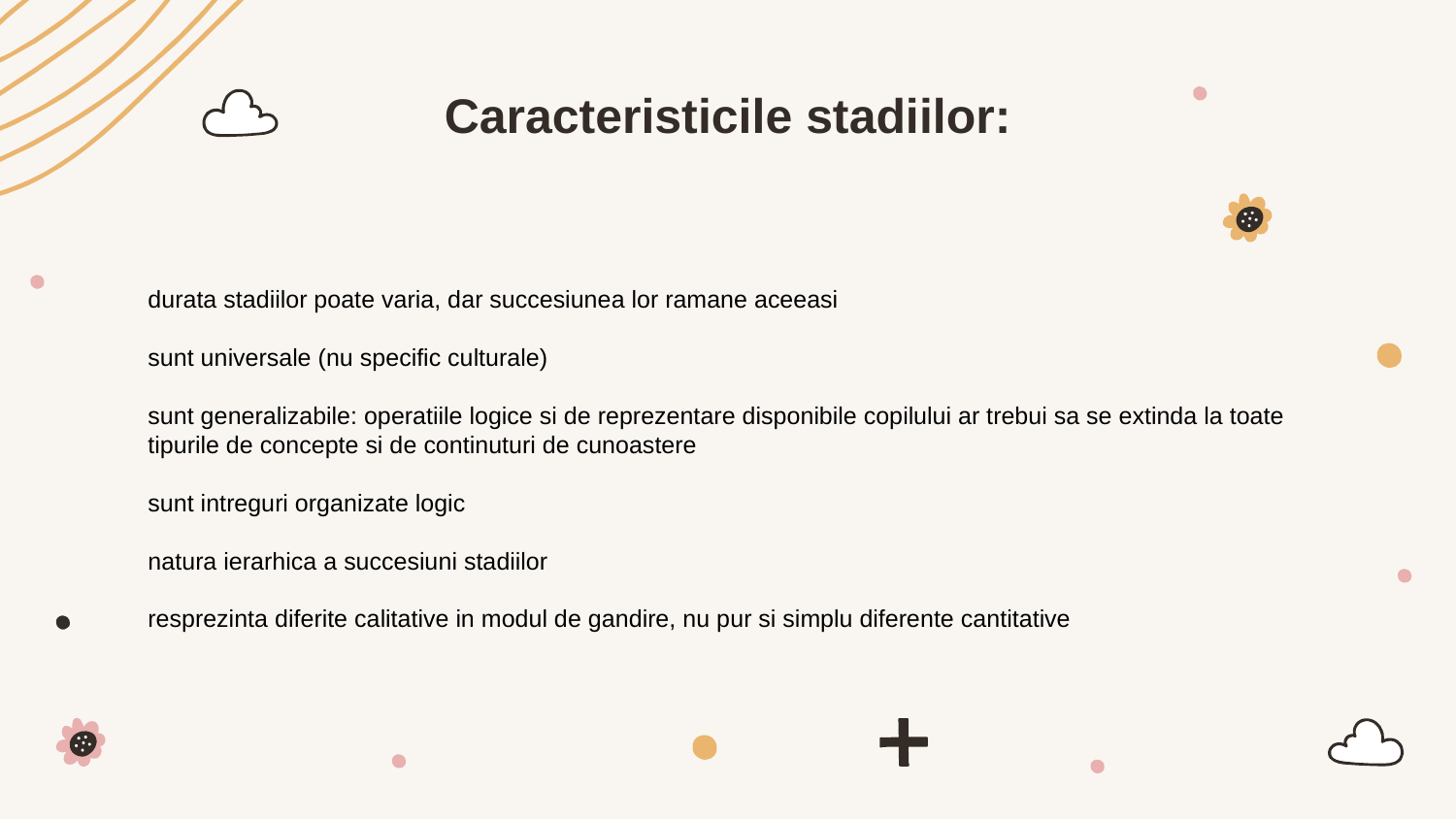

# Caracteristicile stadiilor:
durata stadiilor poate varia, dar succesiunea lor ramane aceeasi
sunt universale (nu specific culturale)
sunt generalizabile: operatiile logice si de reprezentare disponibile copilului ar trebui sa se extinda la toate tipurile de concepte si de continuturi de cunoastere
sunt intreguri organizate logic
natura ierarhica a succesiuni stadiilor
resprezinta diferite calitative in modul de gandire, nu pur si simplu diferente cantitative